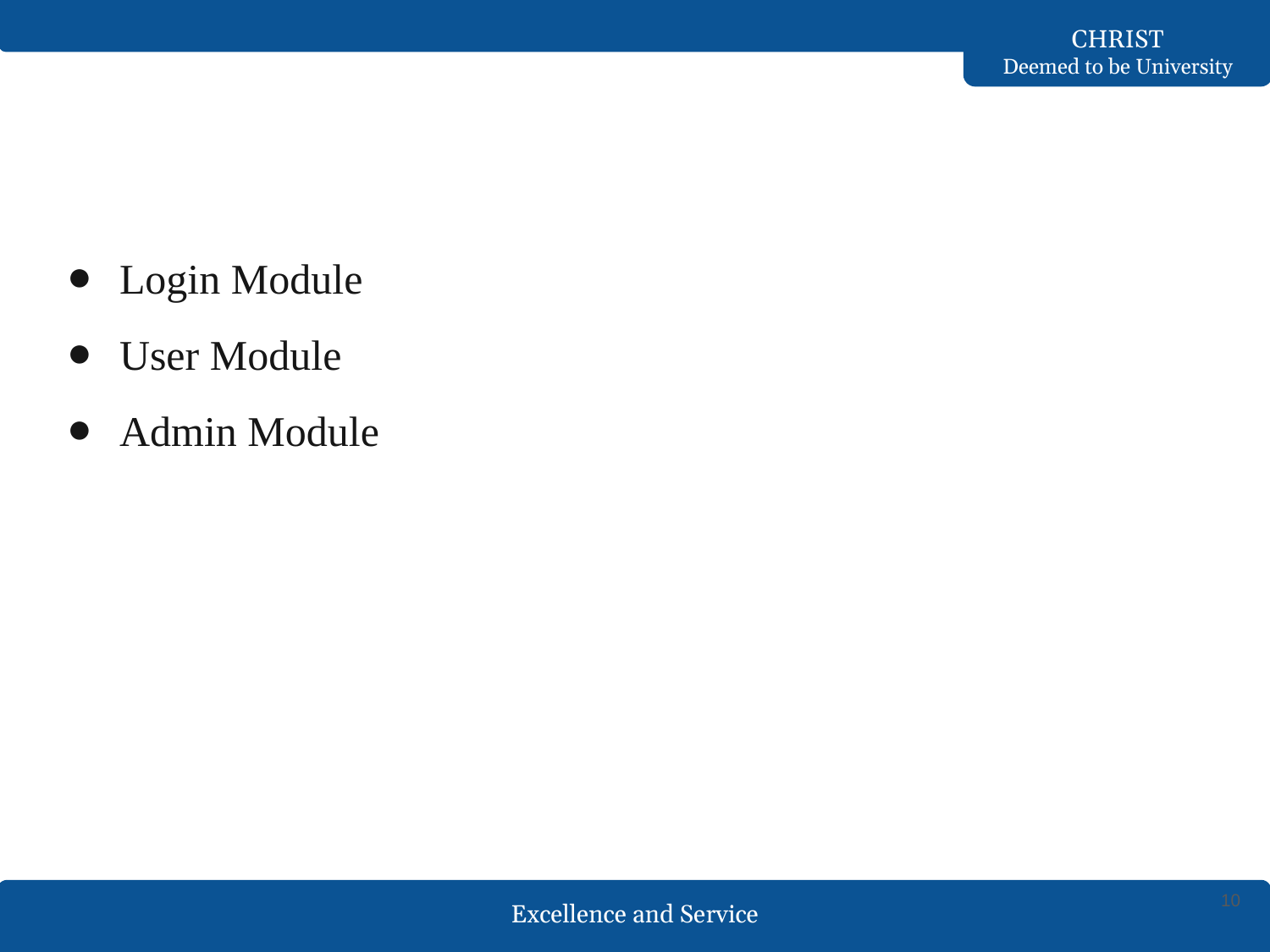

Login Module
User Module
Admin Module

10